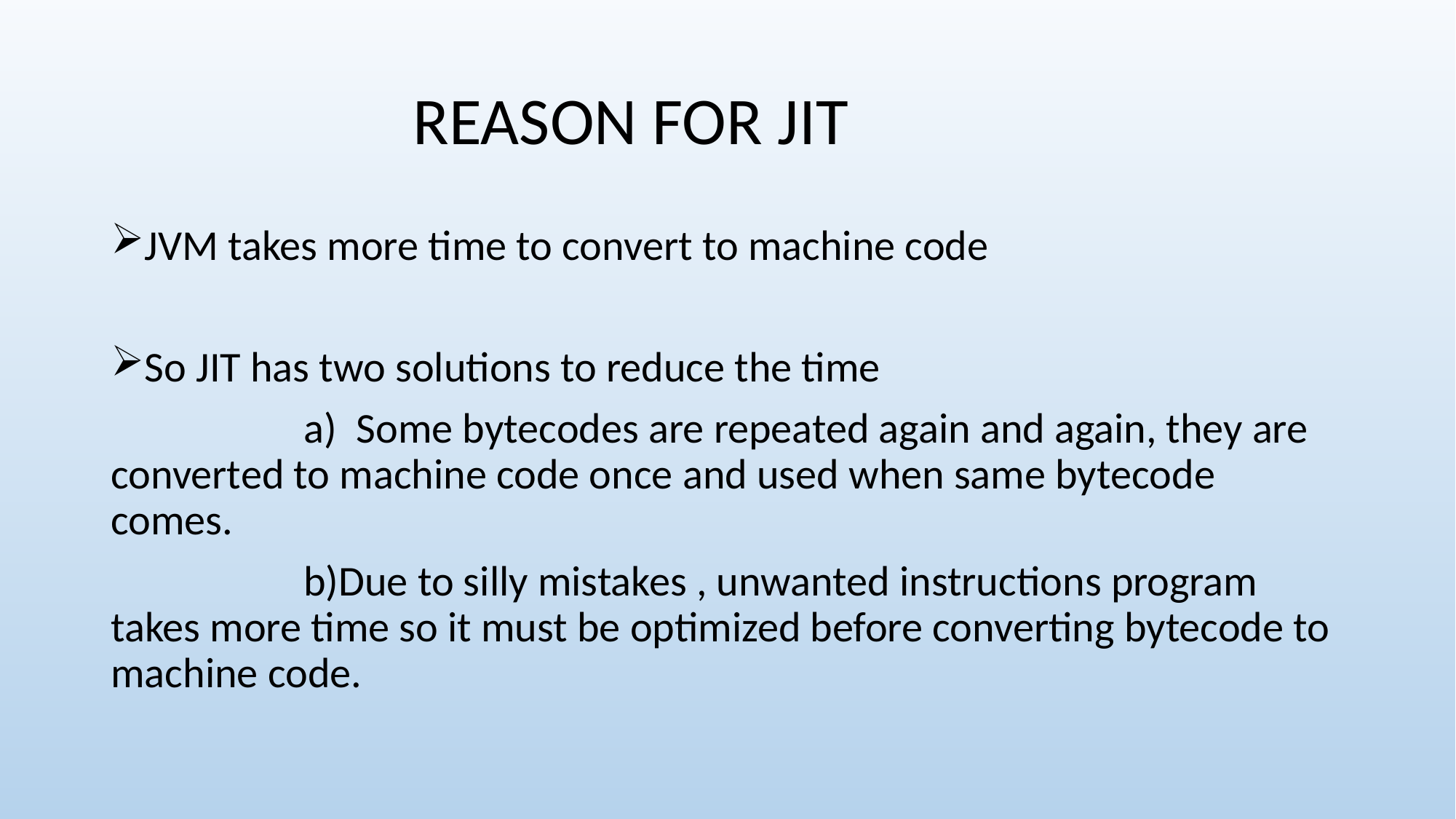

# REASON FOR JIT
JVM takes more time to convert to machine code

So JIT has two solutions to reduce the time
                    a)  Some bytecodes are repeated again and again, they are converted to machine code once and used when same bytecode comes.
                    b)Due to silly mistakes , unwanted instructions program takes more time so it must be optimized before converting bytecode to machine code.